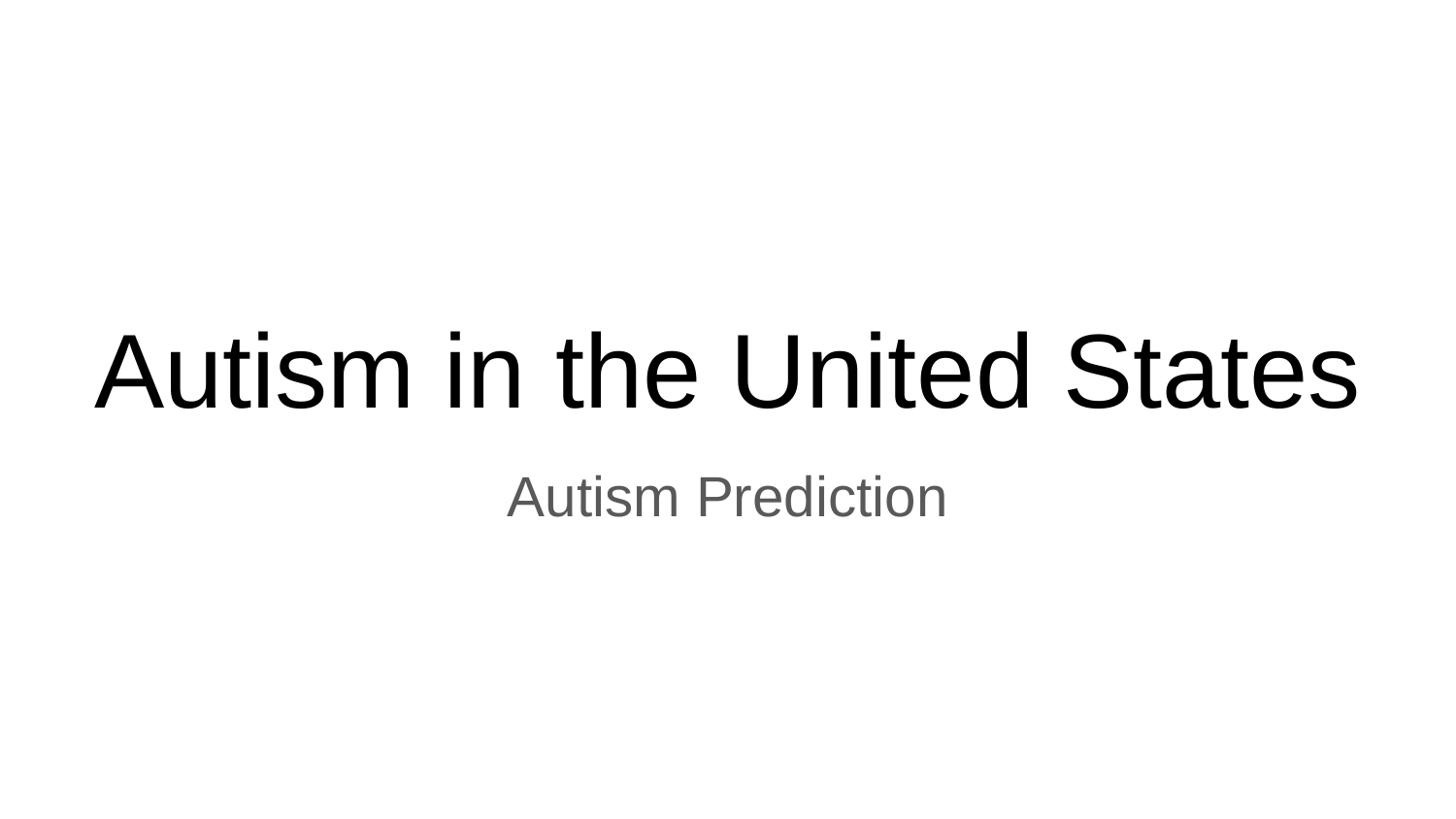

# Autism in the United States
Autism Prediction